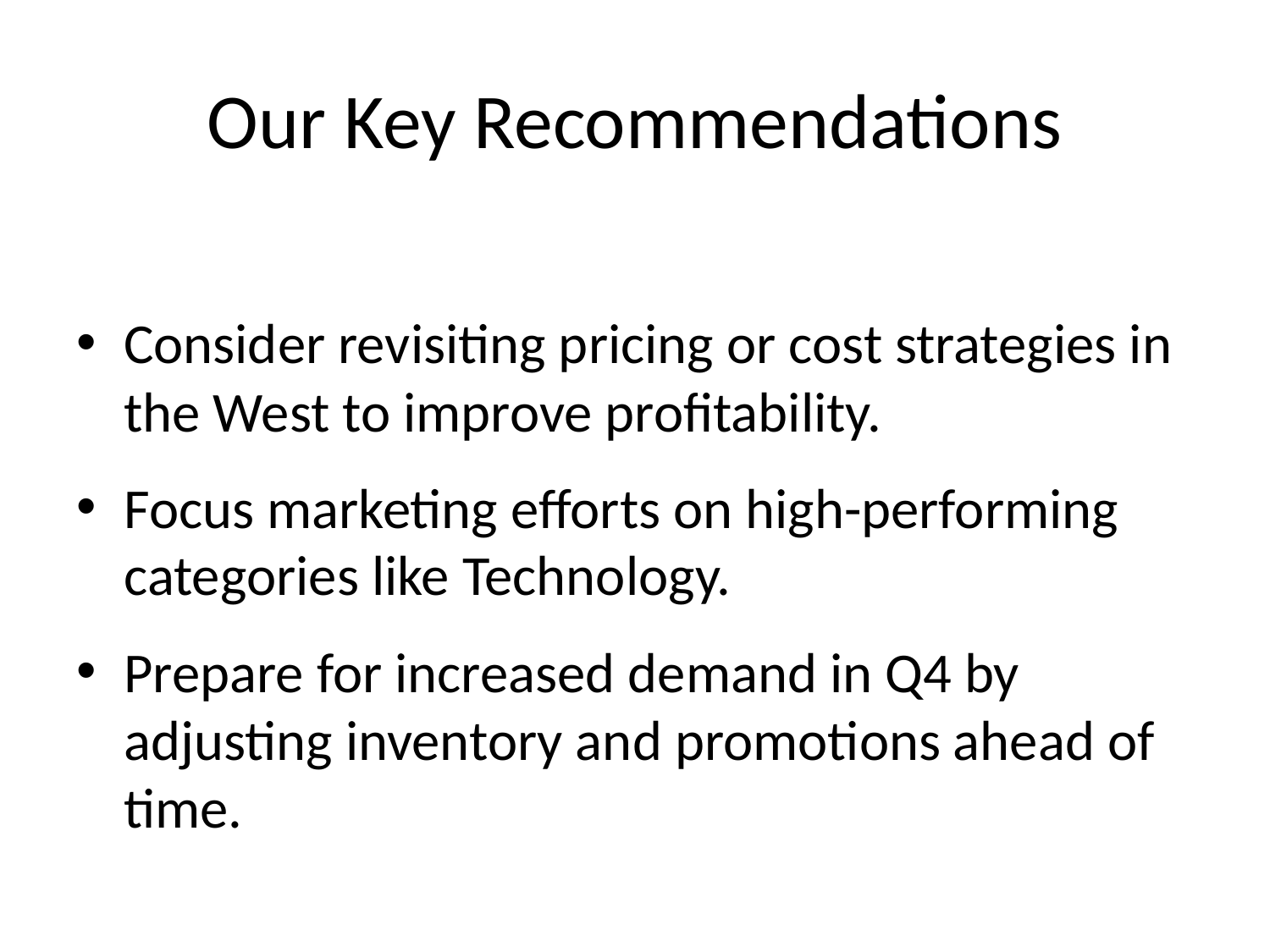

# Our Key Recommendations

Consider revisiting pricing or cost strategies in the West to improve profitability.
Focus marketing efforts on high-performing categories like Technology.
Prepare for increased demand in Q4 by adjusting inventory and promotions ahead of time.